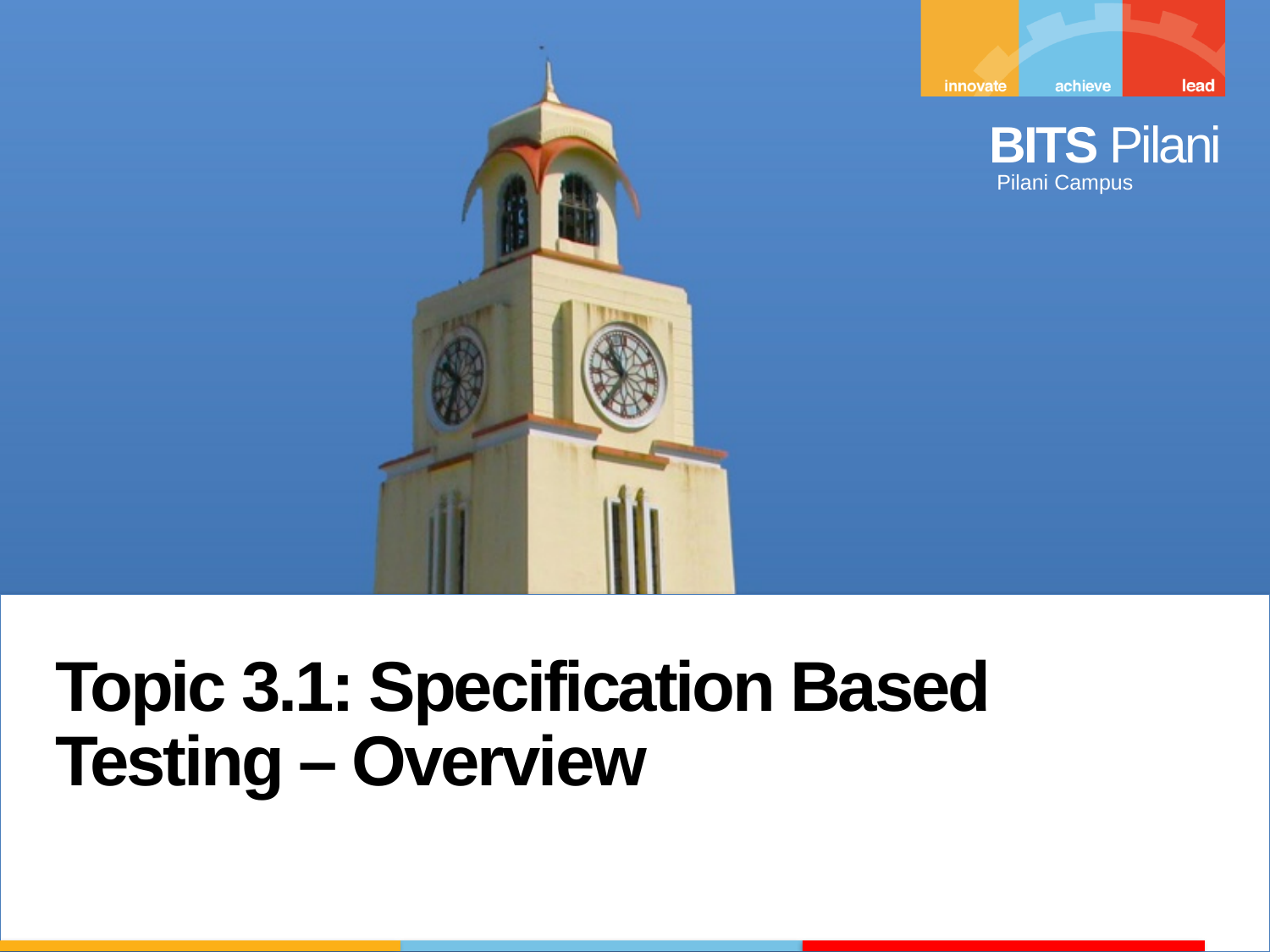

Topic 3.1: Specification Based Testing – Overview